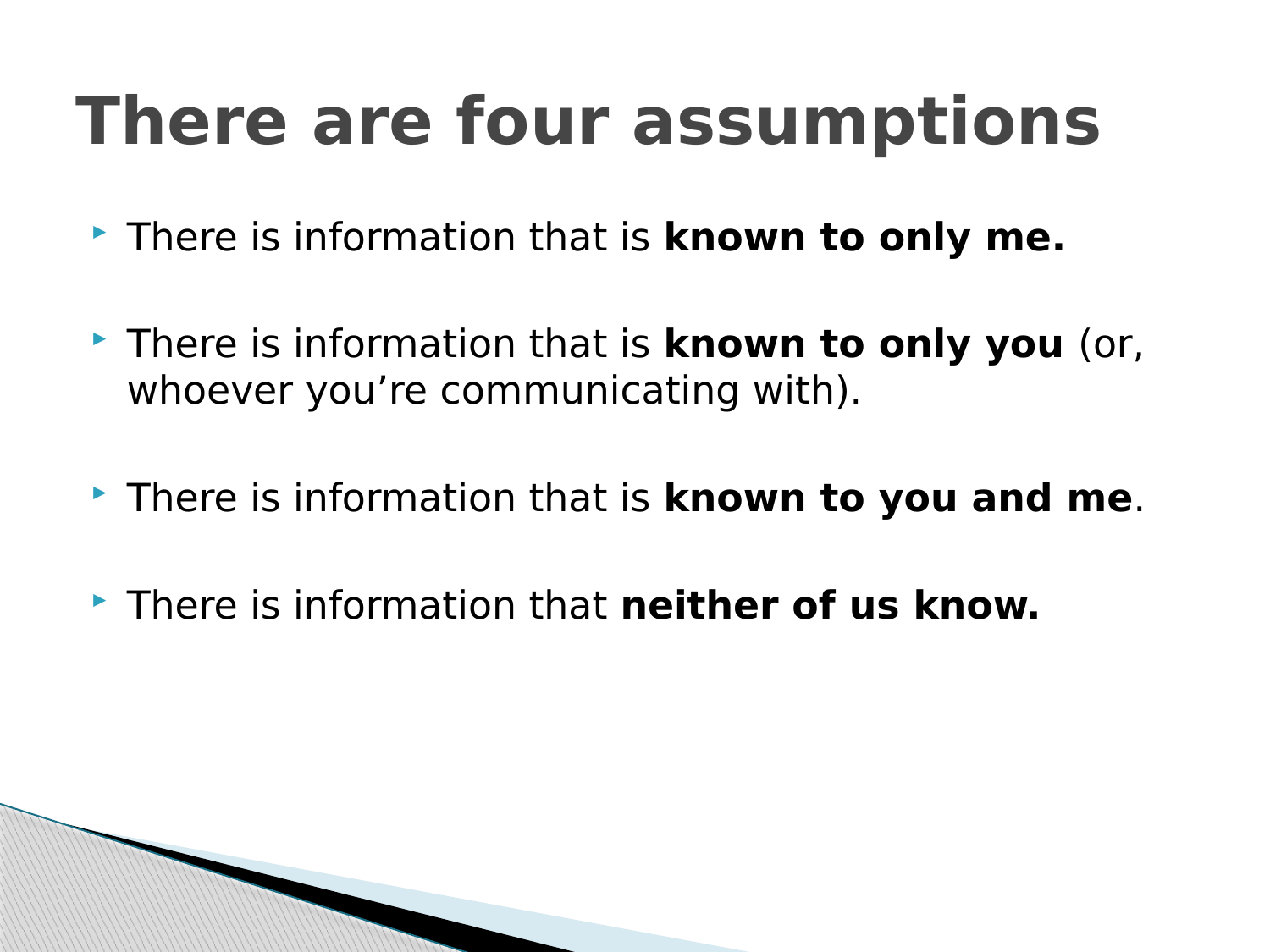

# There are four assumptions
There is information that is known to only me.

There is information that is known to only you (or, whoever you’re communicating with).

There is information that is known to you and me.

There is information that neither of us know.